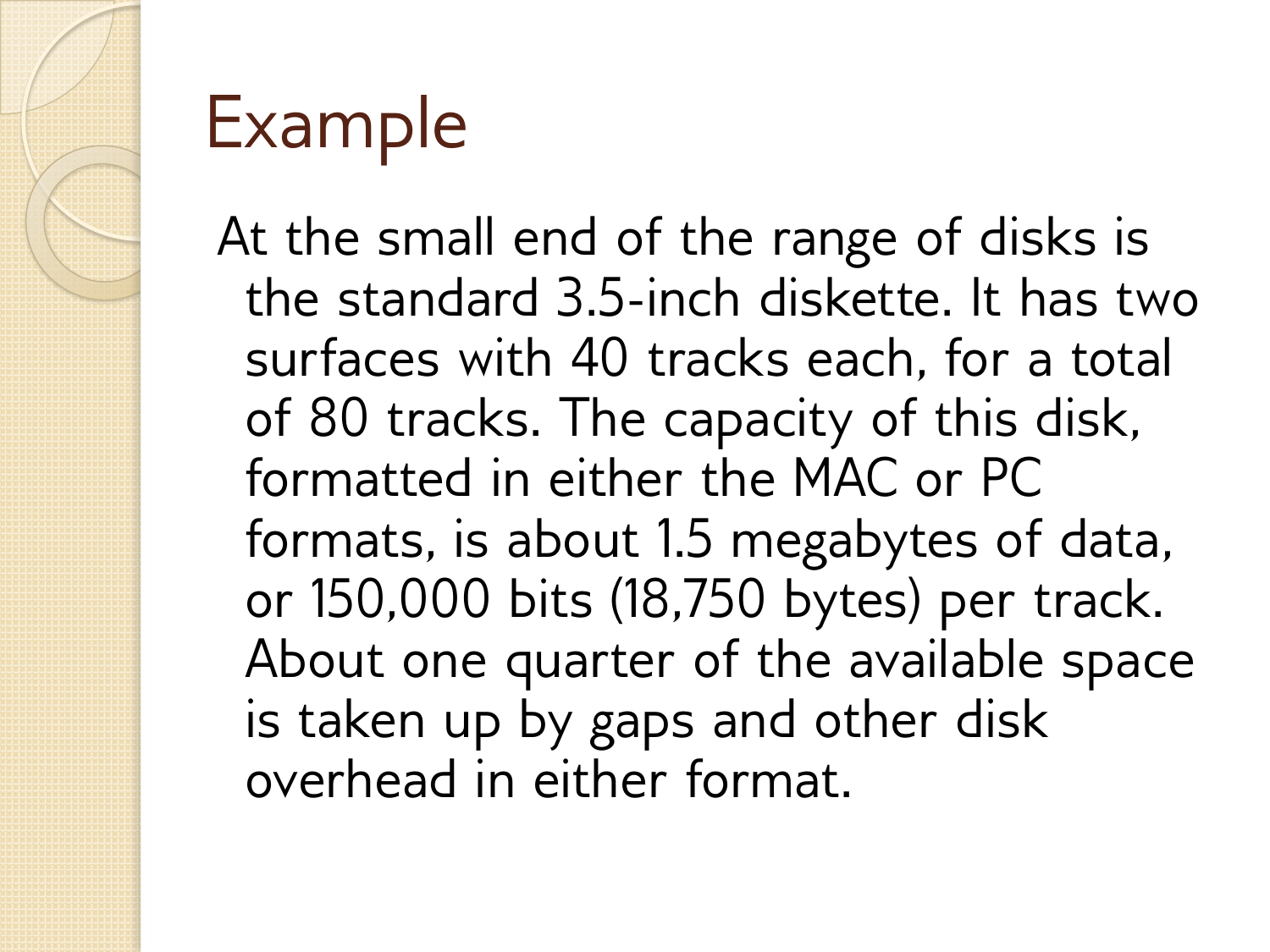

# Example
At the small end of the range of disks is the standard 3.5-inch diskette. It has two surfaces with 40 tracks each, for a total of 80 tracks. The capacity of this disk, formatted in either the MAC or PC formats, is about 1.5 megabytes of data, or 150,000 bits (18,750 bytes) per track. About one quarter of the available space is taken up by gaps and other disk overhead in either format.